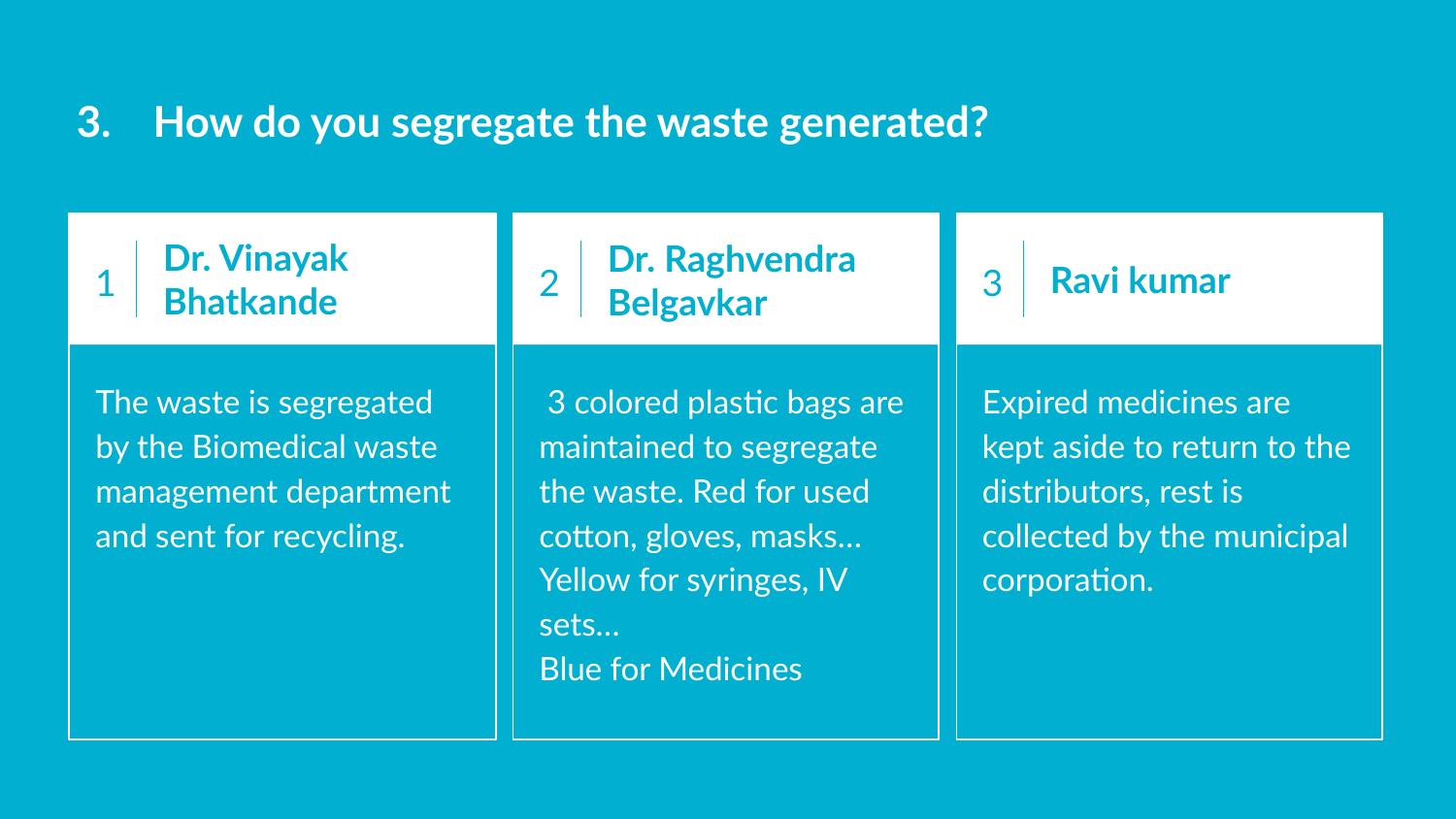

3.    How do you segregate the waste generated?

1
Dr. Vinayak Bhatkande
2
3

Dr. Raghvendra Belgavkar

Ravi kumar
The waste is segregated by the Biomedical waste management department and sent for recycling.
 3 colored plastic bags are maintained to segregate the waste. Red for used cotton, gloves, masks… Yellow for syringes, IV sets…
Blue for Medicines
Expired medicines are kept aside to return to the distributors, rest is collected by the municipal corporation.